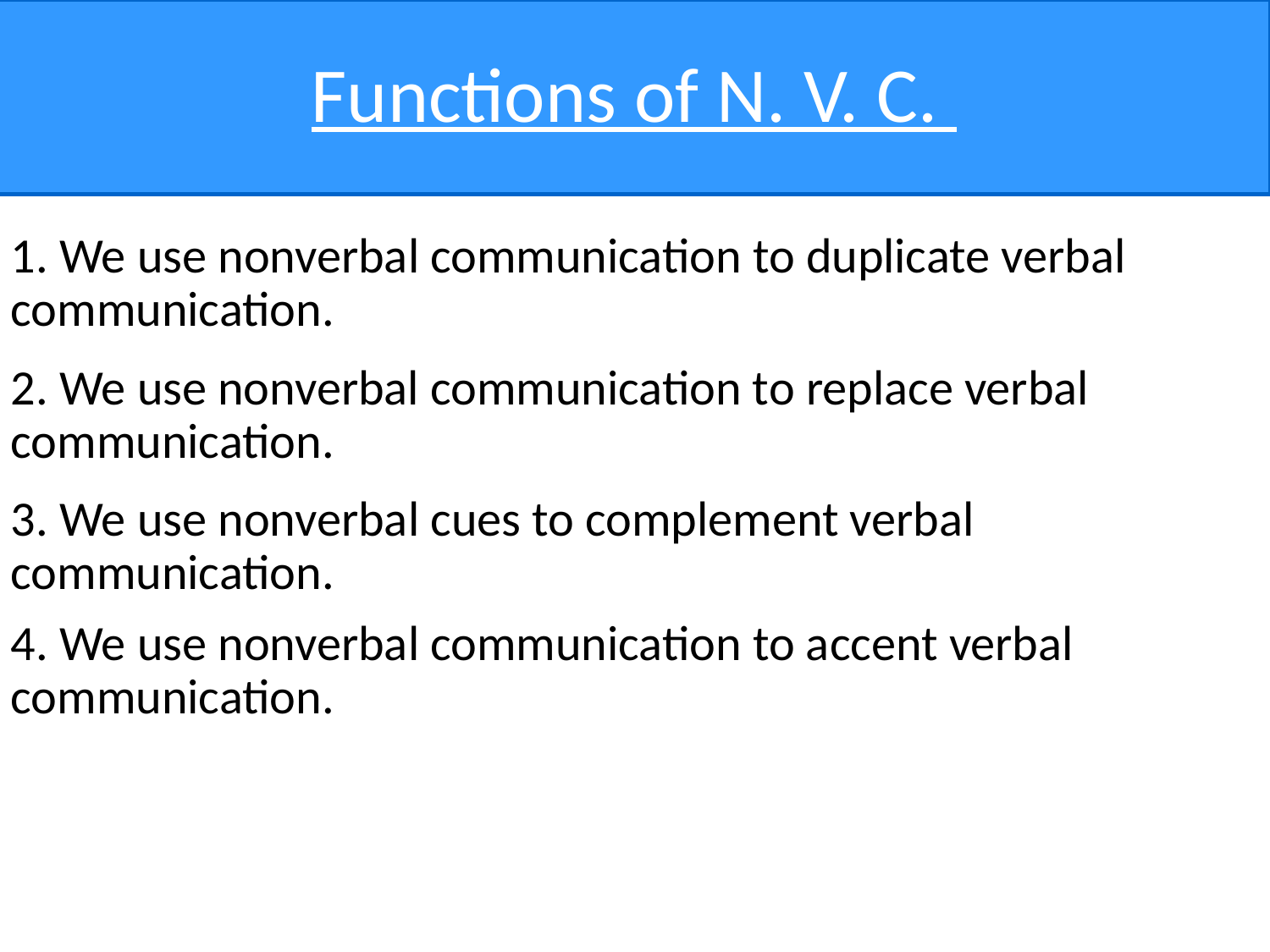

# Functions of N. V. C.
1. We use nonverbal communication to duplicate verbal communication.
2. We use nonverbal communication to replace verbal communication.
3. We use nonverbal cues to complement verbal communication.
4. We use nonverbal communication to accent verbal communication.